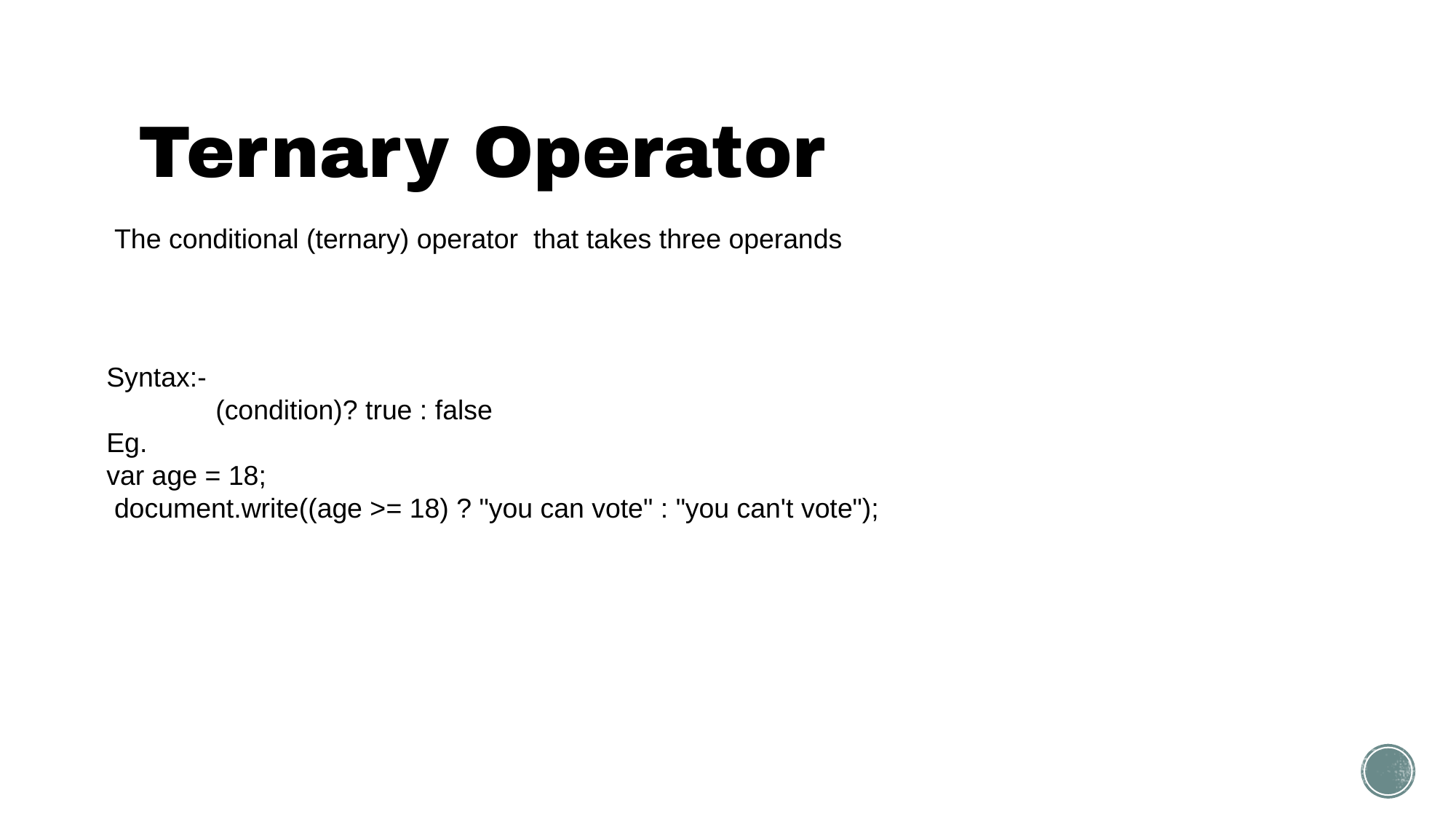

# Ternary Operator
 The conditional (ternary) operator  that takes three operands
Syntax:-
	(condition)? true : false
Eg.
var age = 18;
 document.write((age >= 18) ? "you can vote" : "you can't vote");